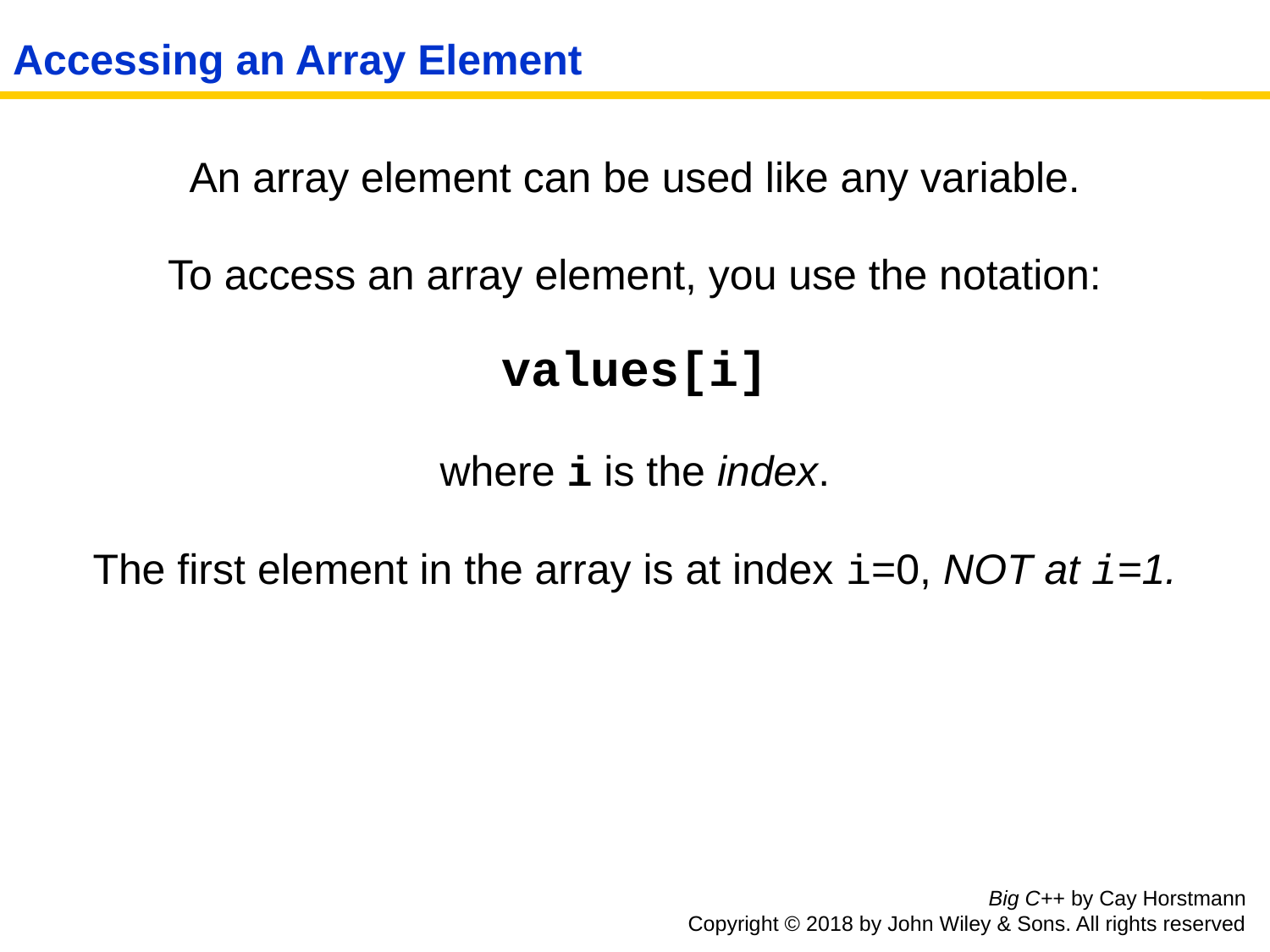

# Accessing an Array Element
An array element can be used like any variable.

To access an array element, you use the notation:
values[i]

where i is the index.

The first element in the array is at index i=0, NOT at i=1.
Big C++ by Cay Horstmann
Copyright © 2018 by John Wiley & Sons. All rights reserved